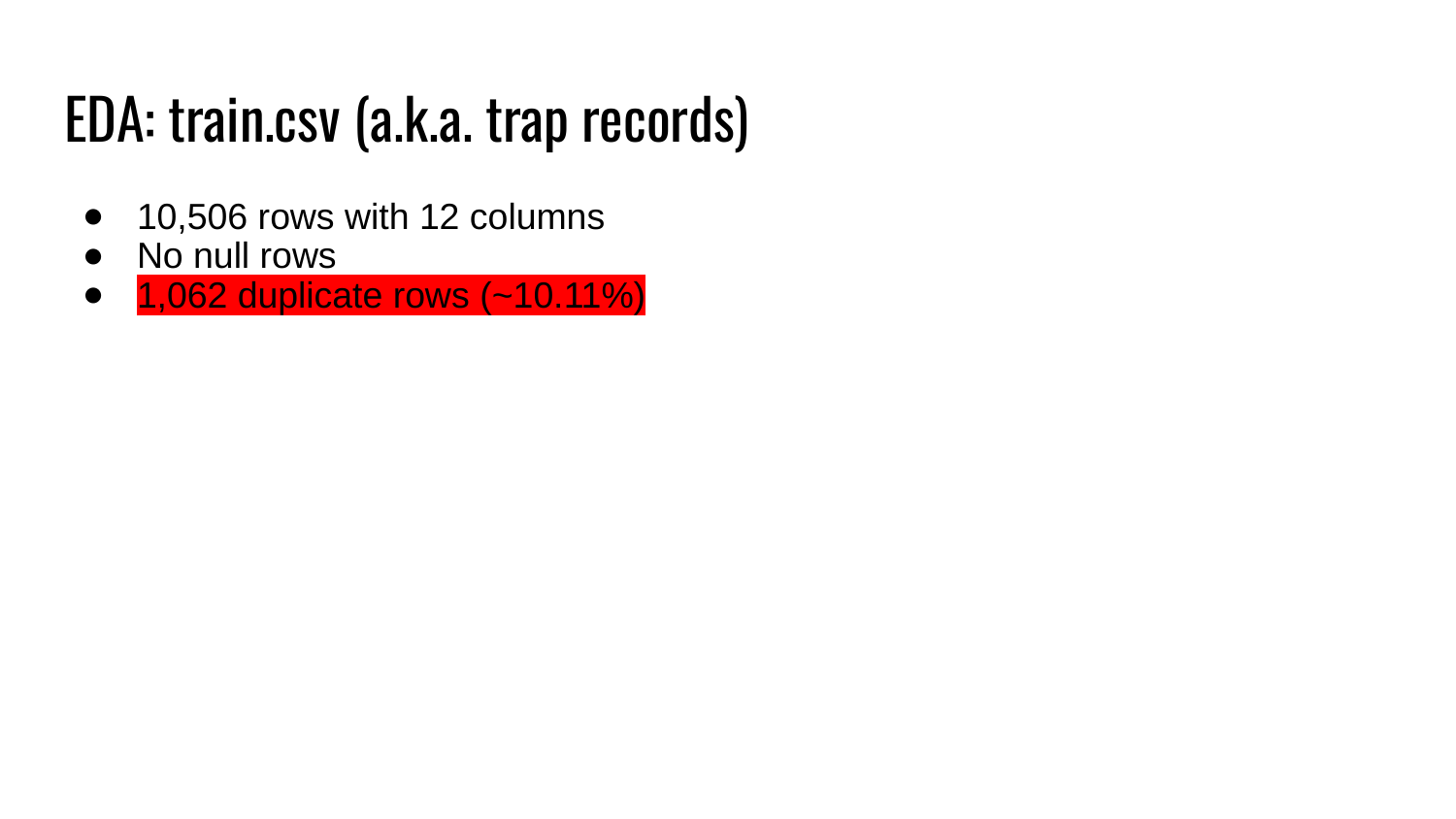

# EDA: train.csv (a.k.a. trap records)
10,506 rows with 12 columns
No null rows
1,062 duplicate rows (~10.11%)